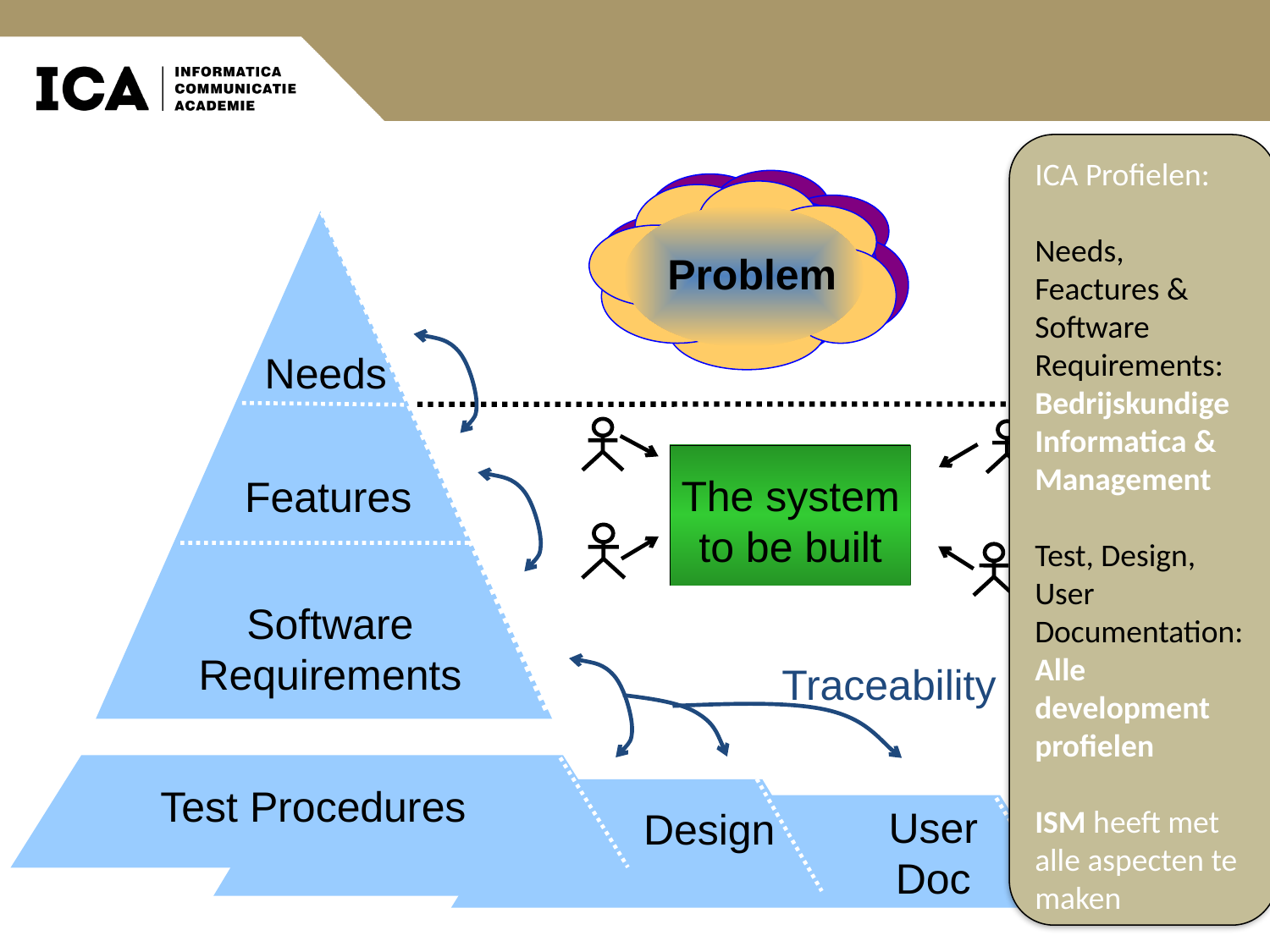

ICA Profielen:

Needs, Feactures & Software Requirements:
Bedrijskundige Informatica & Management

Test, Design, User Documentation:
Alle development profielen

ISM heeft met alle aspecten te maken
#

Problem

Problem

Problem Space

Needs

The system to be built
Features

Solution Space

Software
Requirements
Traceability

Test Procedures

User Doc

Design